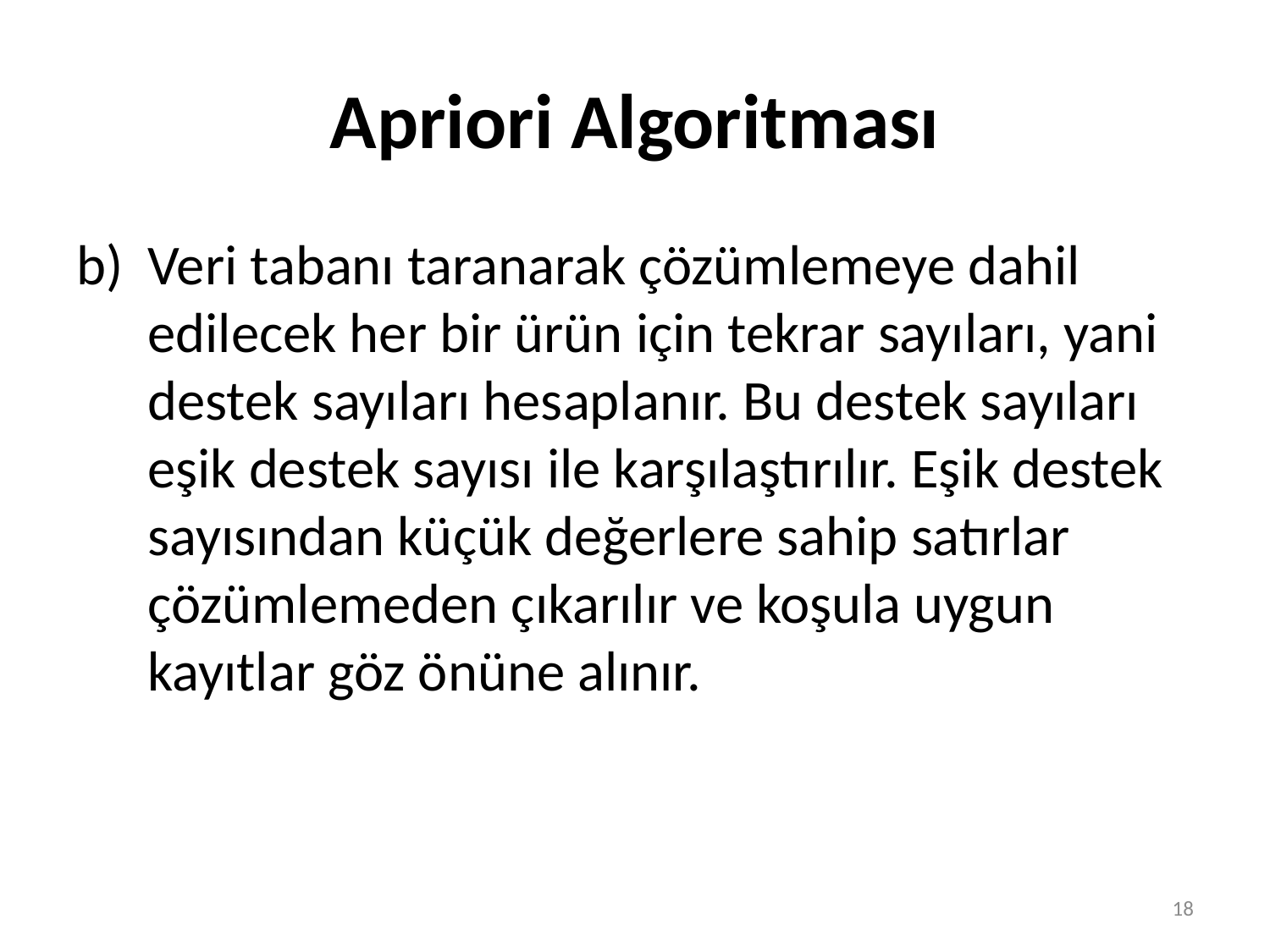

# Apriori Algoritması
Veri tabanı taranarak çözümlemeye dahil edilecek her bir ürün için tekrar sayıları, yani destek sayıları hesaplanır. Bu destek sayıları eşik destek sayısı ile karşılaştırılır. Eşik destek sayısından küçük değerlere sahip satırlar çözümlemeden çıkarılır ve koşula uygun kayıtlar göz önüne alınır.
18